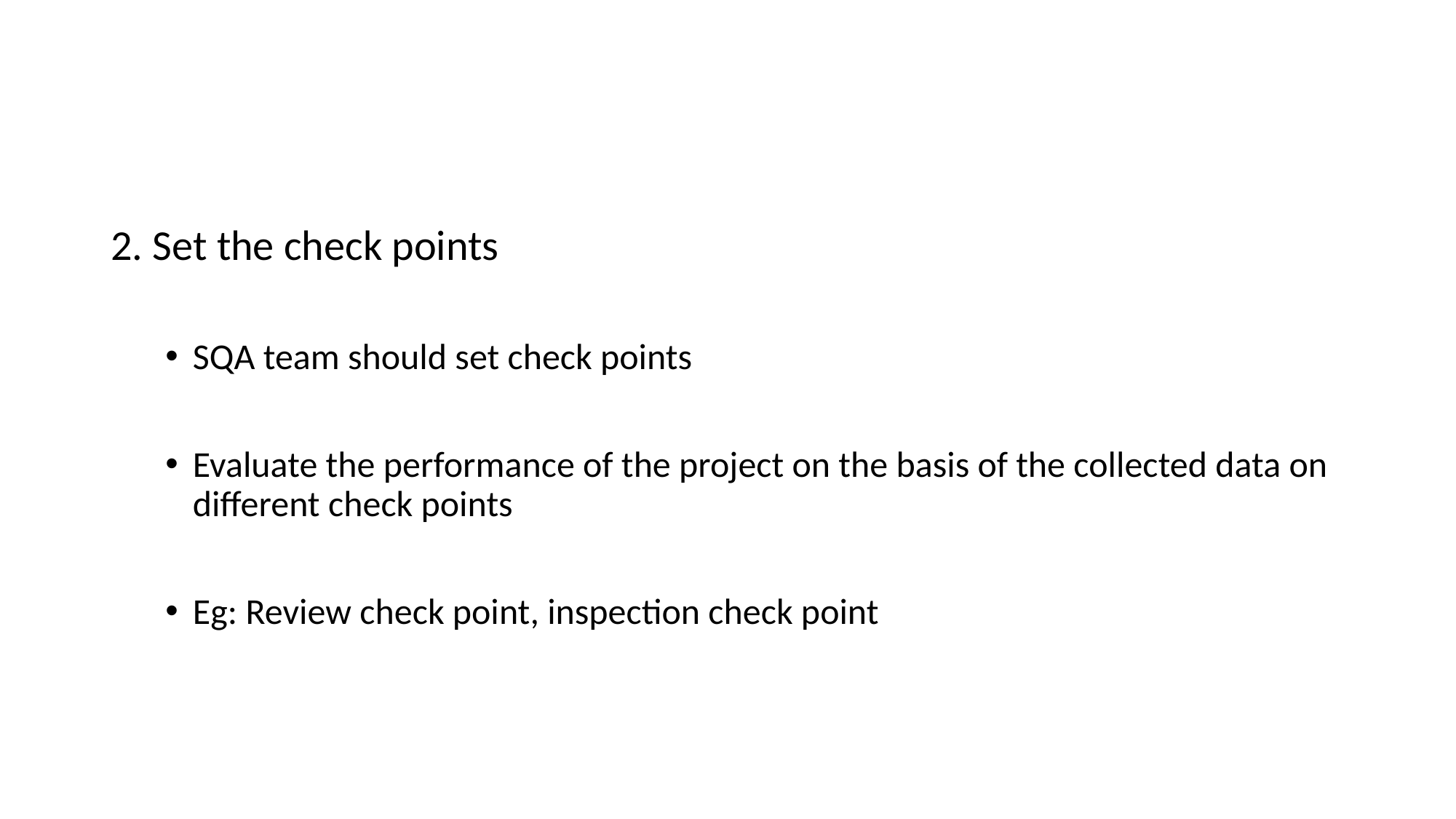

#
2. Set the check points

SQA team should set check points

Evaluate the performance of the project on the basis of the collected data on different check points

Eg: Review check point, inspection check point